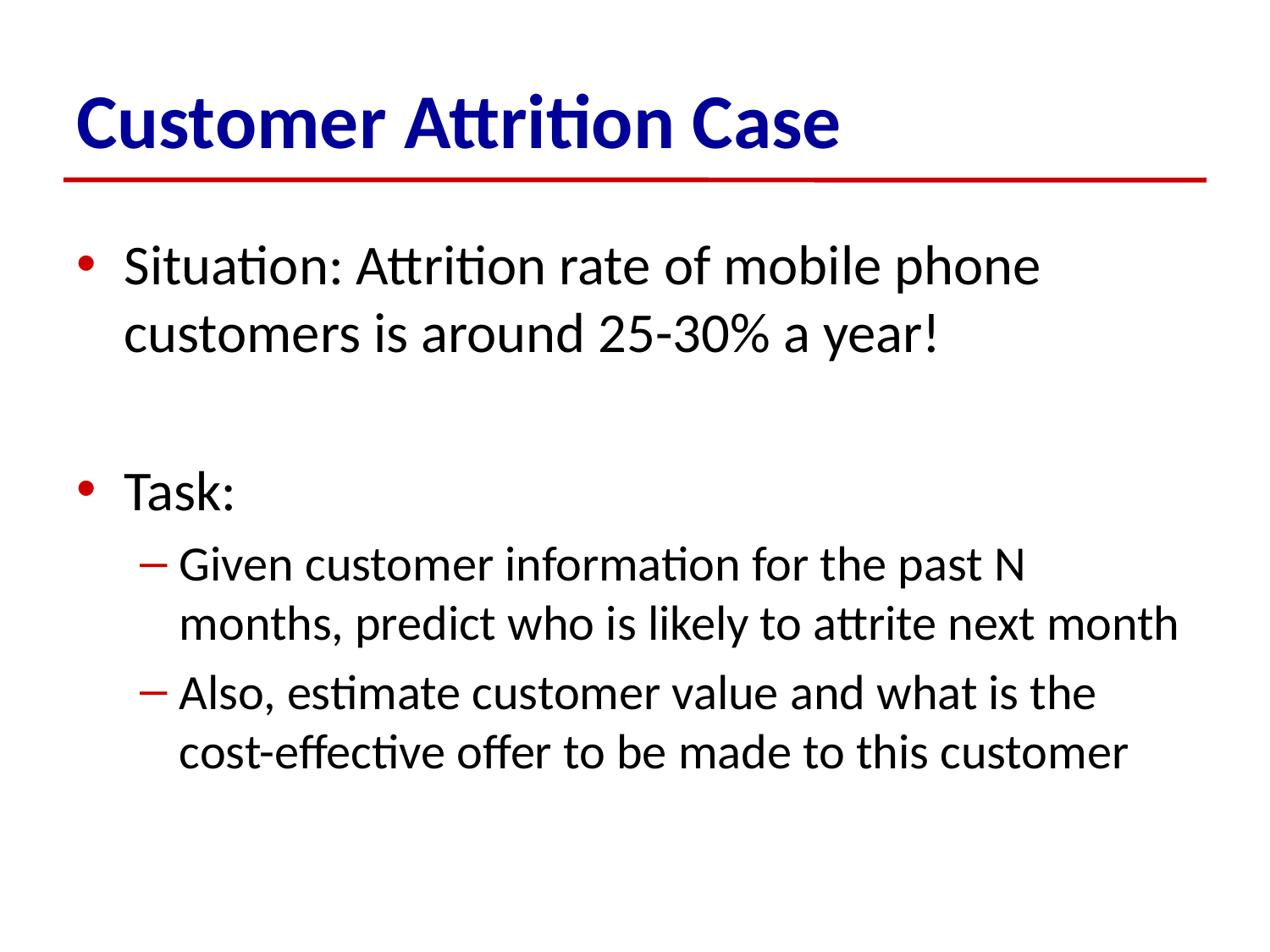

# Customer Attrition Case
Situation: Attrition rate of mobile phone customers is around 25-30% a year!

Task:
Given customer information for the past N months, predict who is likely to attrite next month
Also, estimate customer value and what is the cost-effective offer to be made to this customer